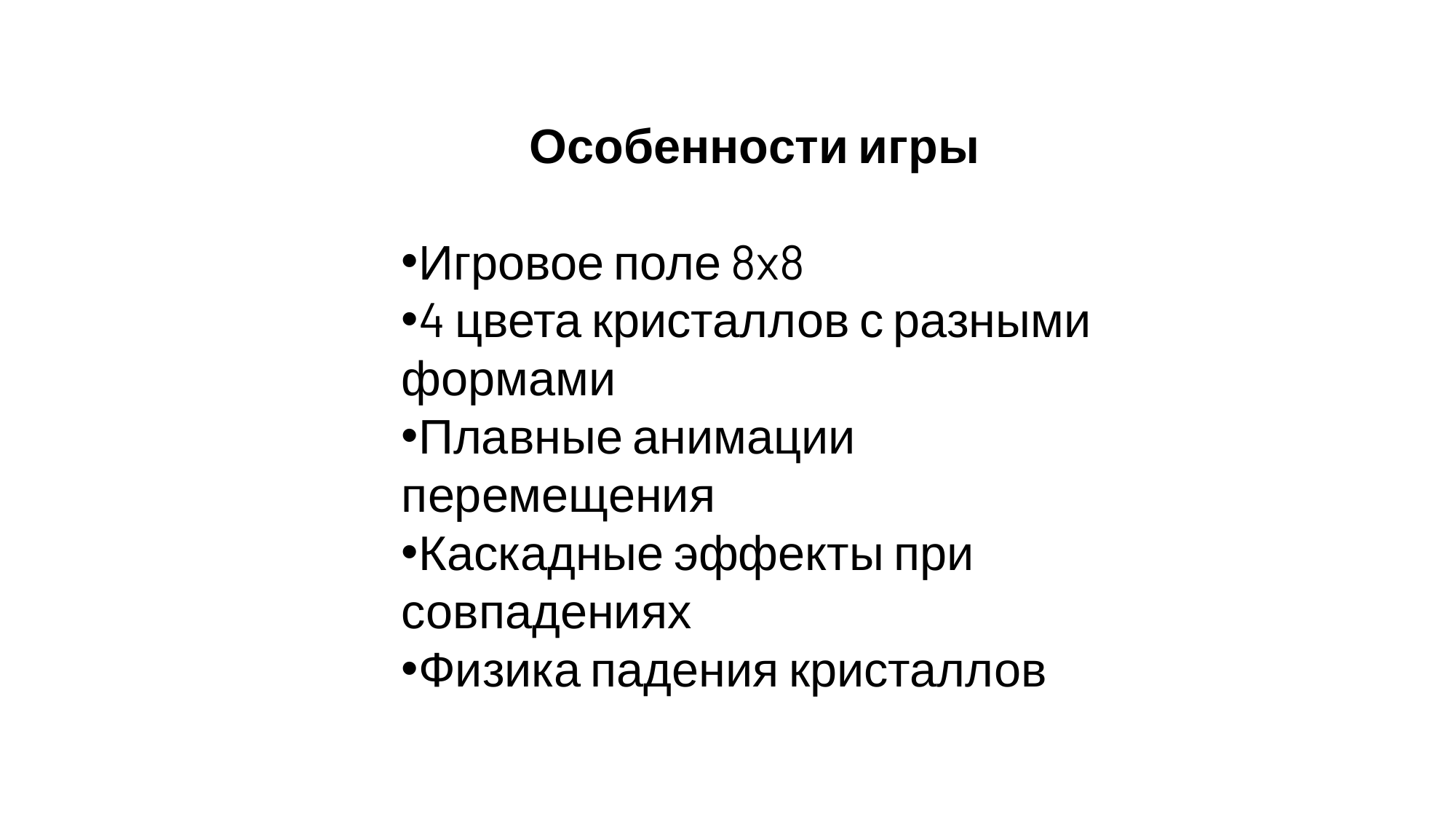

Особенности игры

Игровое поле 8x8
4 цвета кристаллов с разными формами
Плавные анимации перемещения
Каскадные эффекты при совпадениях
Физика падения кристаллов